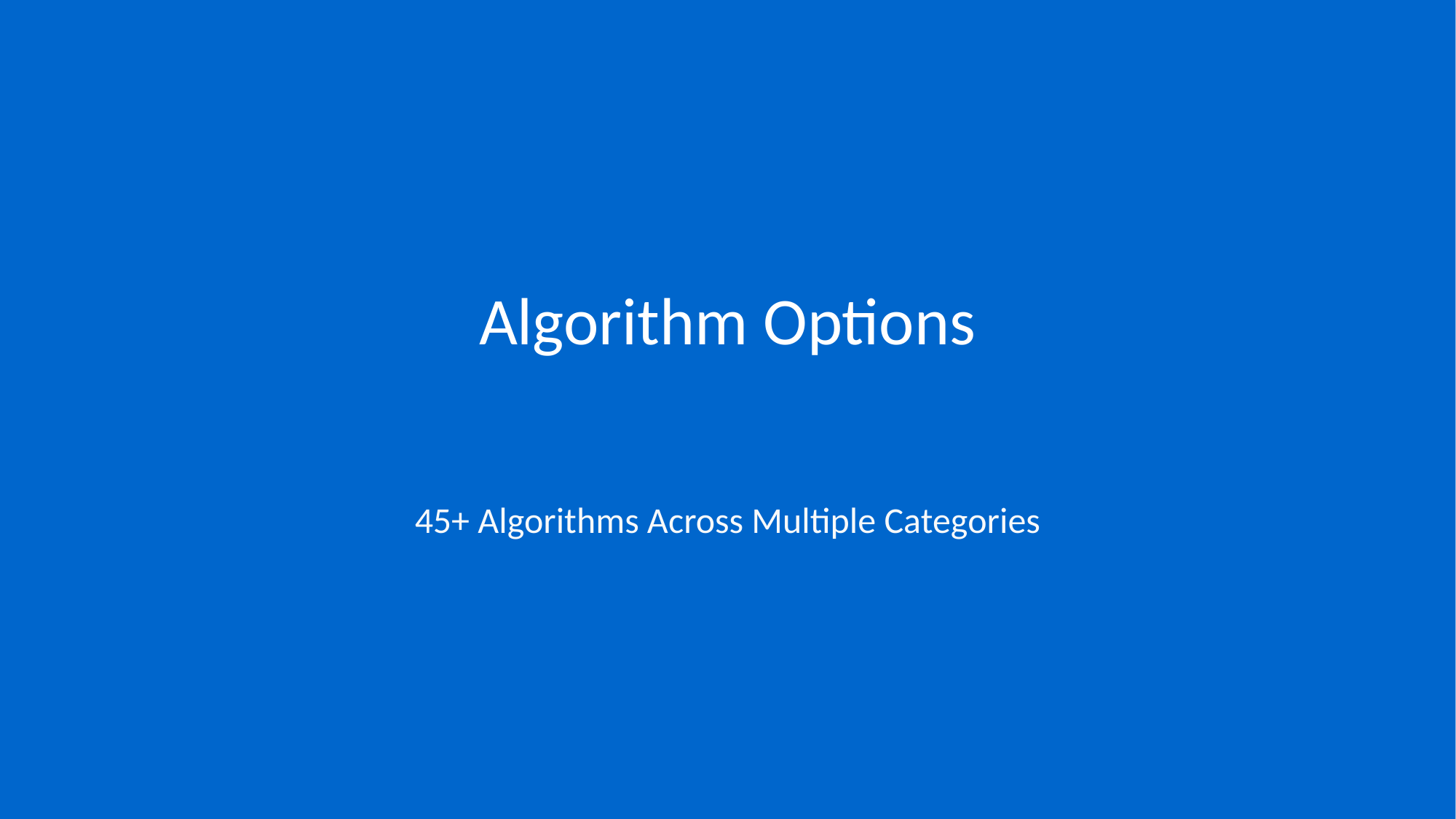

Algorithm Options
45+ Algorithms Across Multiple Categories